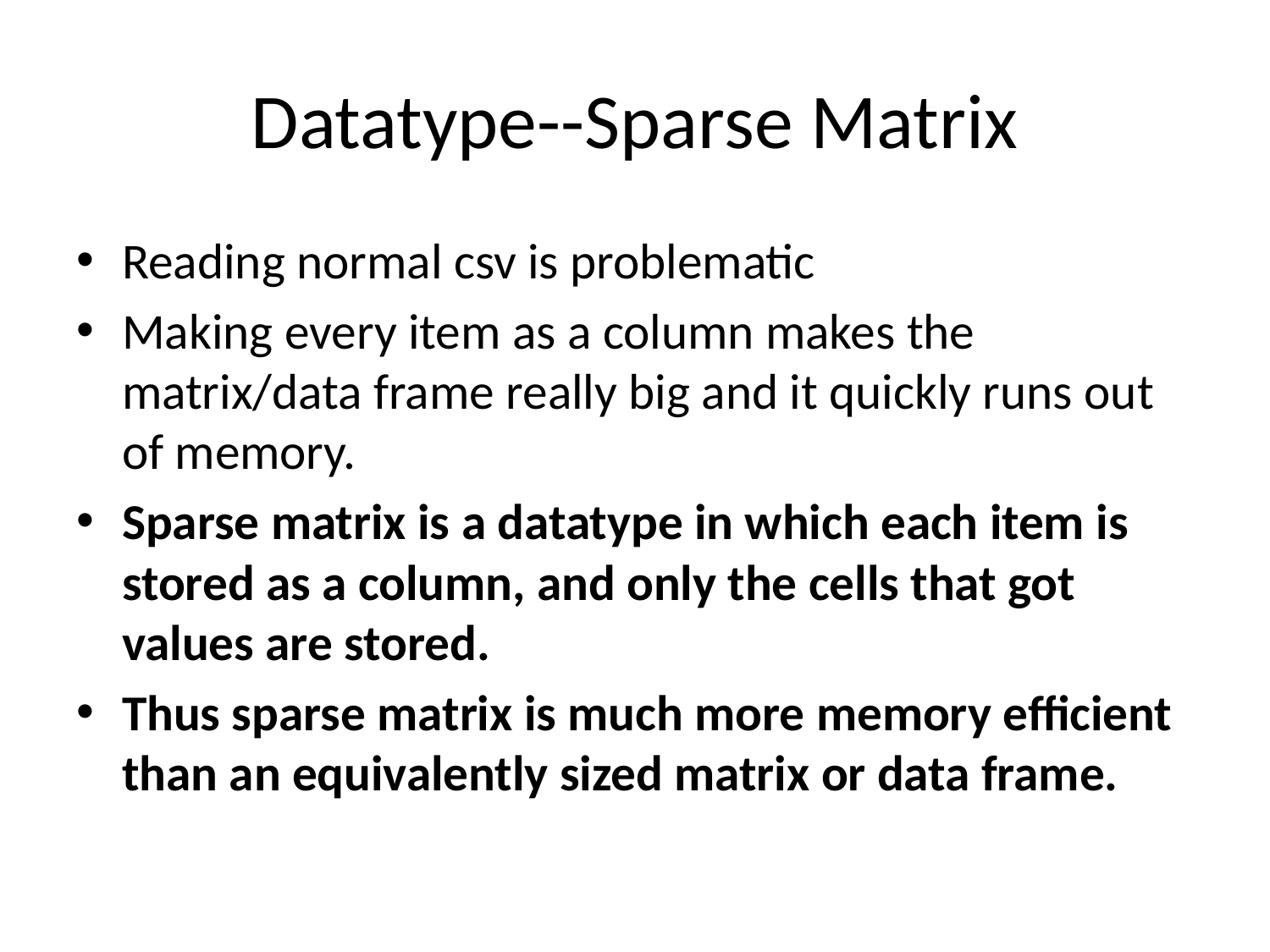

# Datatype--Sparse Matrix
Reading normal csv is problematic
Making every item as a column makes the matrix/data frame really big and it quickly runs out of memory.
Sparse matrix is a datatype in which each item is stored as a column, and only the cells that got values are stored.
Thus sparse matrix is much more memory efficient than an equivalently sized matrix or data frame.